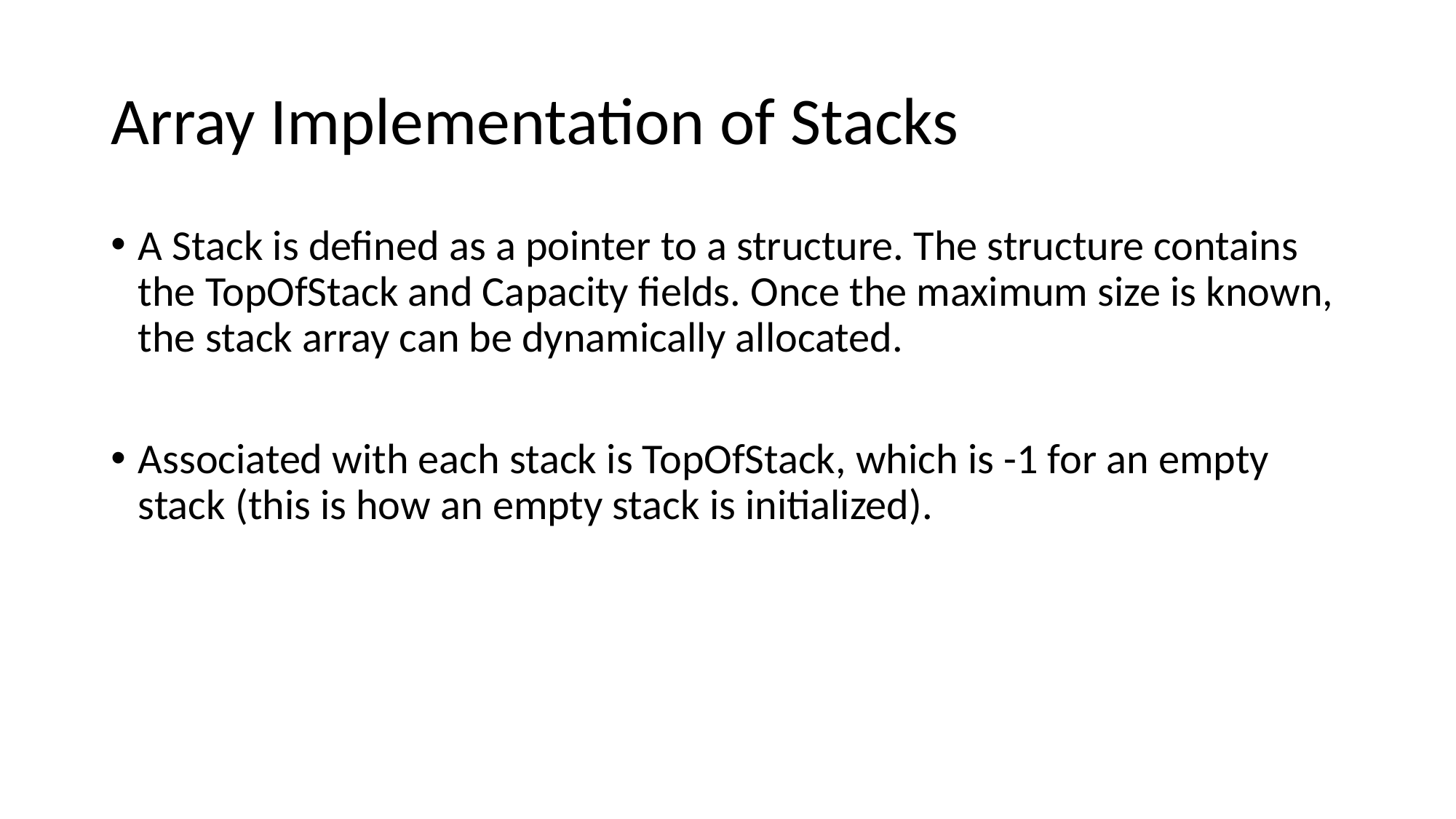

# Array Implementation of Stacks
A Stack is defined as a pointer to a structure. The structure contains the TopOfStack and Capacity fields. Once the maximum size is known, the stack array can be dynamically allocated.

Associated with each stack is TopOfStack, which is -1 for an empty stack (this is how an empty stack is initialized).